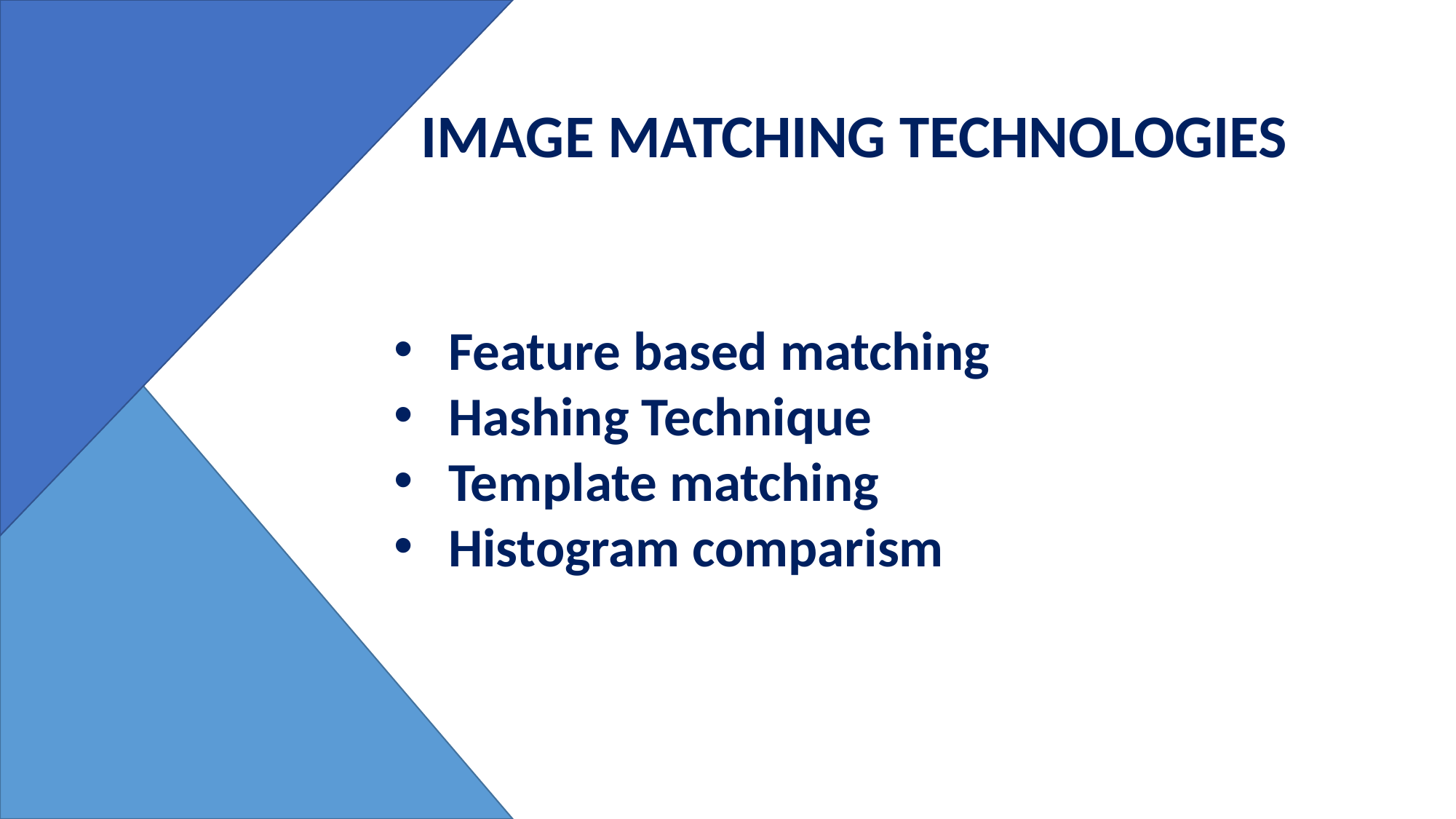

#
  IMAGE MATCHING TECHNOLOGIES

Feature based matching
Hashing Technique
Template matching
Histogram comparism